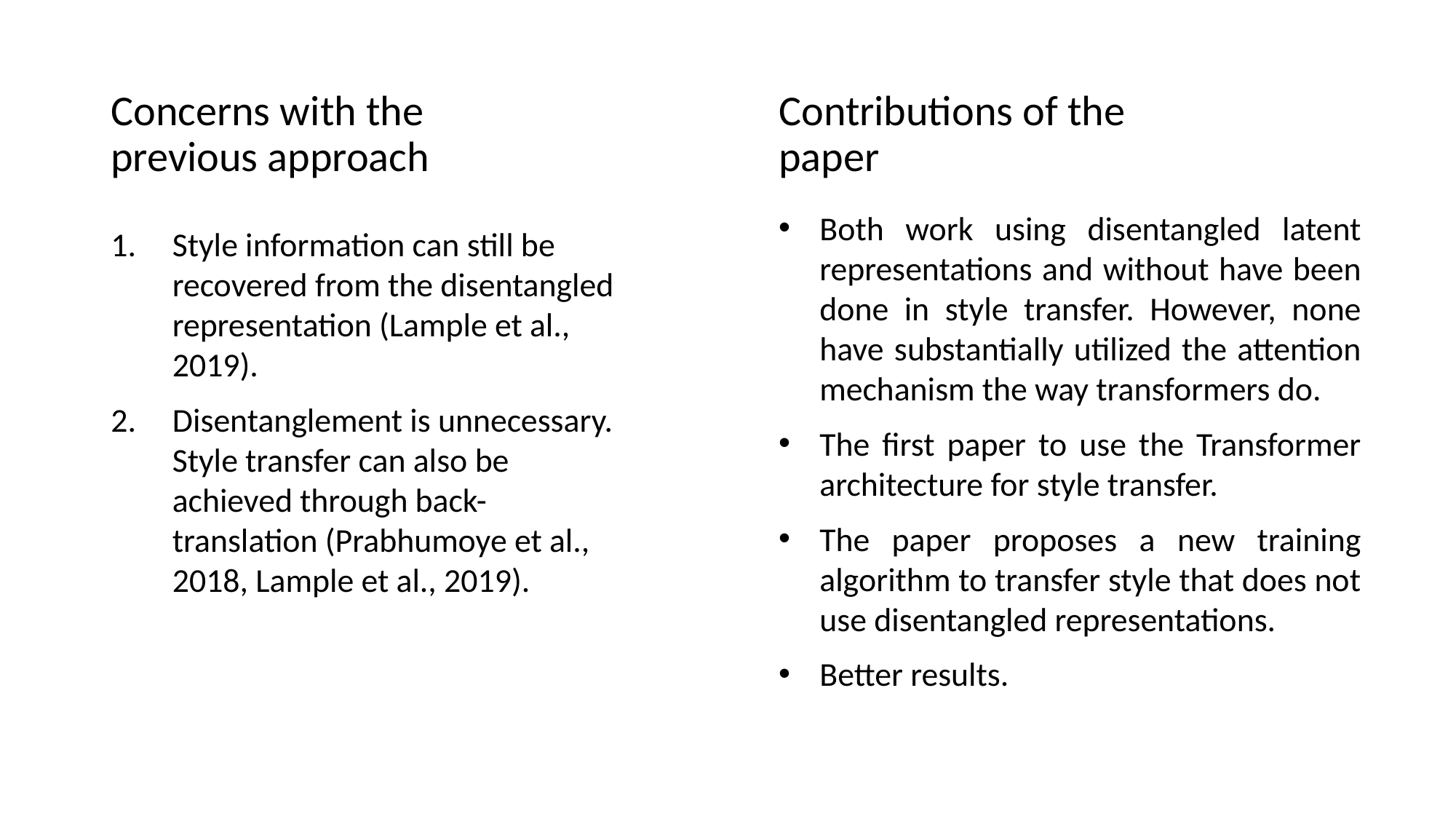

Contributions of the paper
# Concerns with the previous approach
Both work using disentangled latent representations and without have been done in style transfer. However, none have substantially utilized the attention mechanism the way transformers do.
The first paper to use the Transformer architecture for style transfer.
The paper proposes a new training algorithm to transfer style that does not use disentangled representations.
Better results.
Style information can still be recovered from the disentangled representation (Lample et al., 2019).
Disentanglement is unnecessary. Style transfer can also be achieved through back-translation (Prabhumoye et al., 2018, Lample et al., 2019).